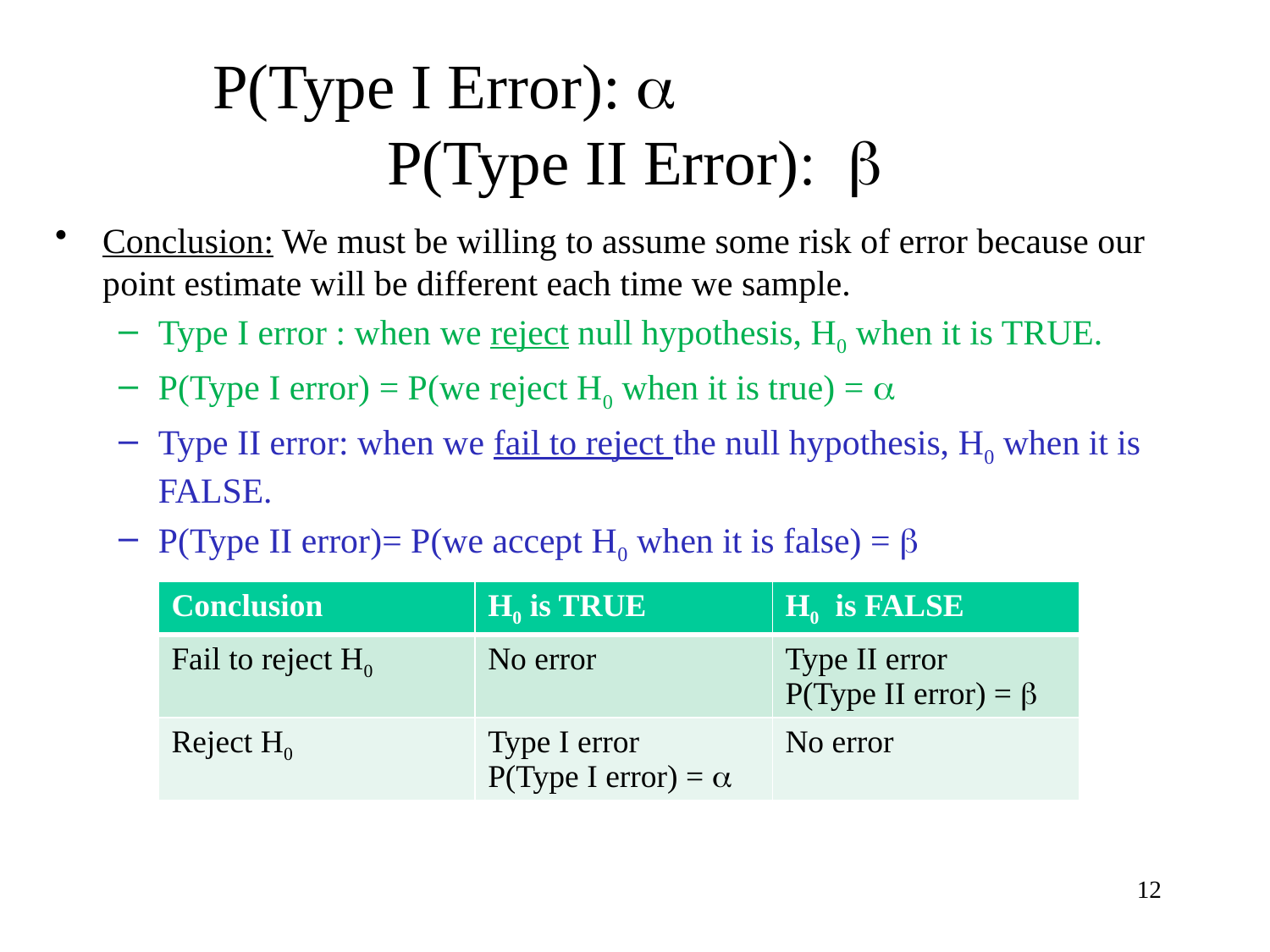

# P(Type I Error): α P(Type II Error): β
Conclusion: We must be willing to assume some risk of error because our point estimate will be different each time we sample.
Type I error : when we reject null hypothesis, H0 when it is TRUE.
P(Type I error) = P(we reject H0 when it is true) = α
Type II error: when we fail to reject the null hypothesis, H0 when it is FALSE.
P(Type II error)= P(we accept H0 when it is false) = β

| Conclusion | H0 is TRUE | H0 is FALSE |
| --- | --- | --- |
| Fail to reject H0 | No error | Type II error P(Type II error) = β |
| Reject H0 | Type I error P(Type I error) = α | No error |
12